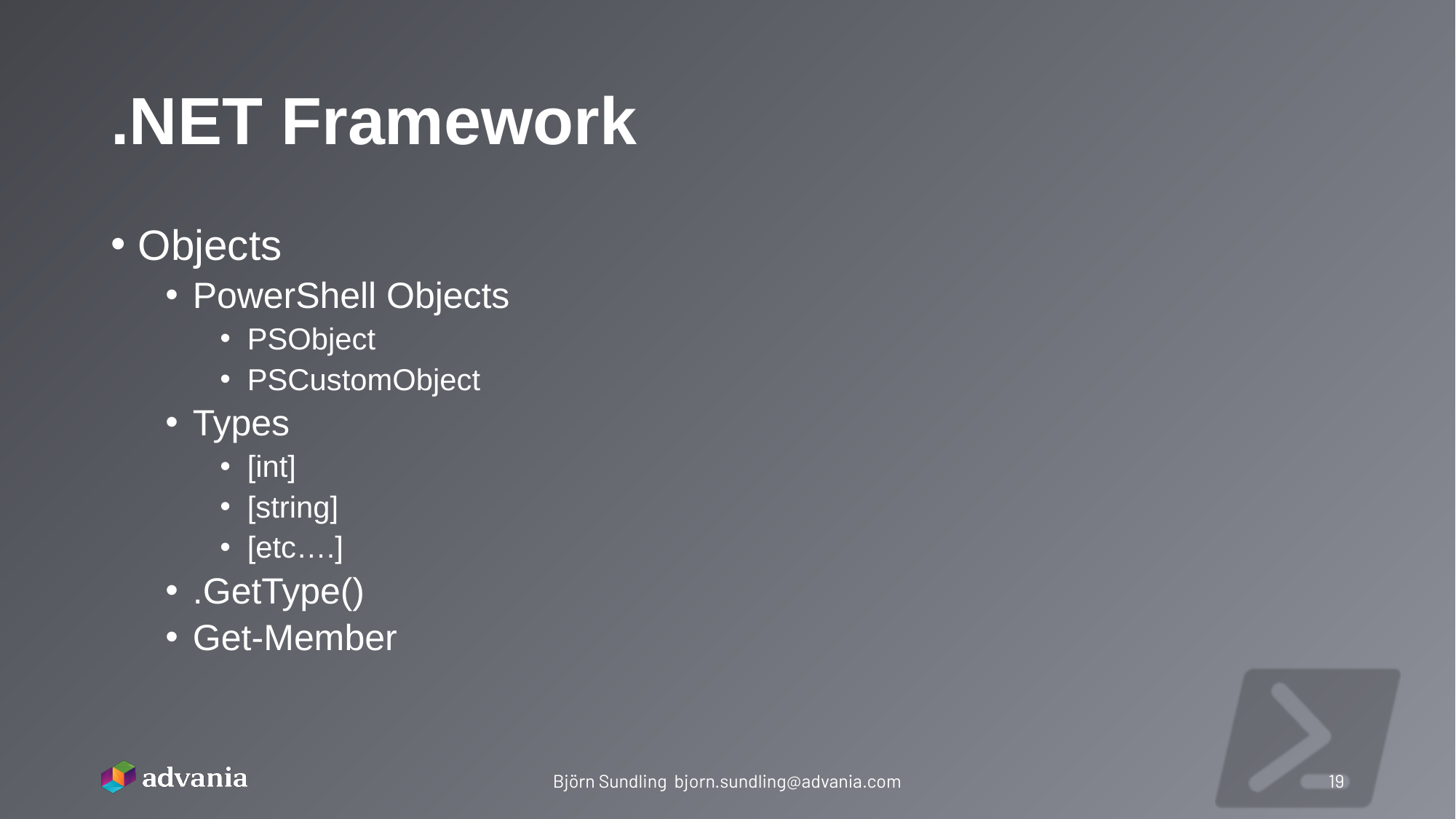

# .NET Framework
Objects
PowerShell Objects
PSObject
PSCustomObject
Types
[int]
[string]
[etc….]
.GetType()
Get-Member
Björn Sundling  bjorn.sundling@advania.com
19